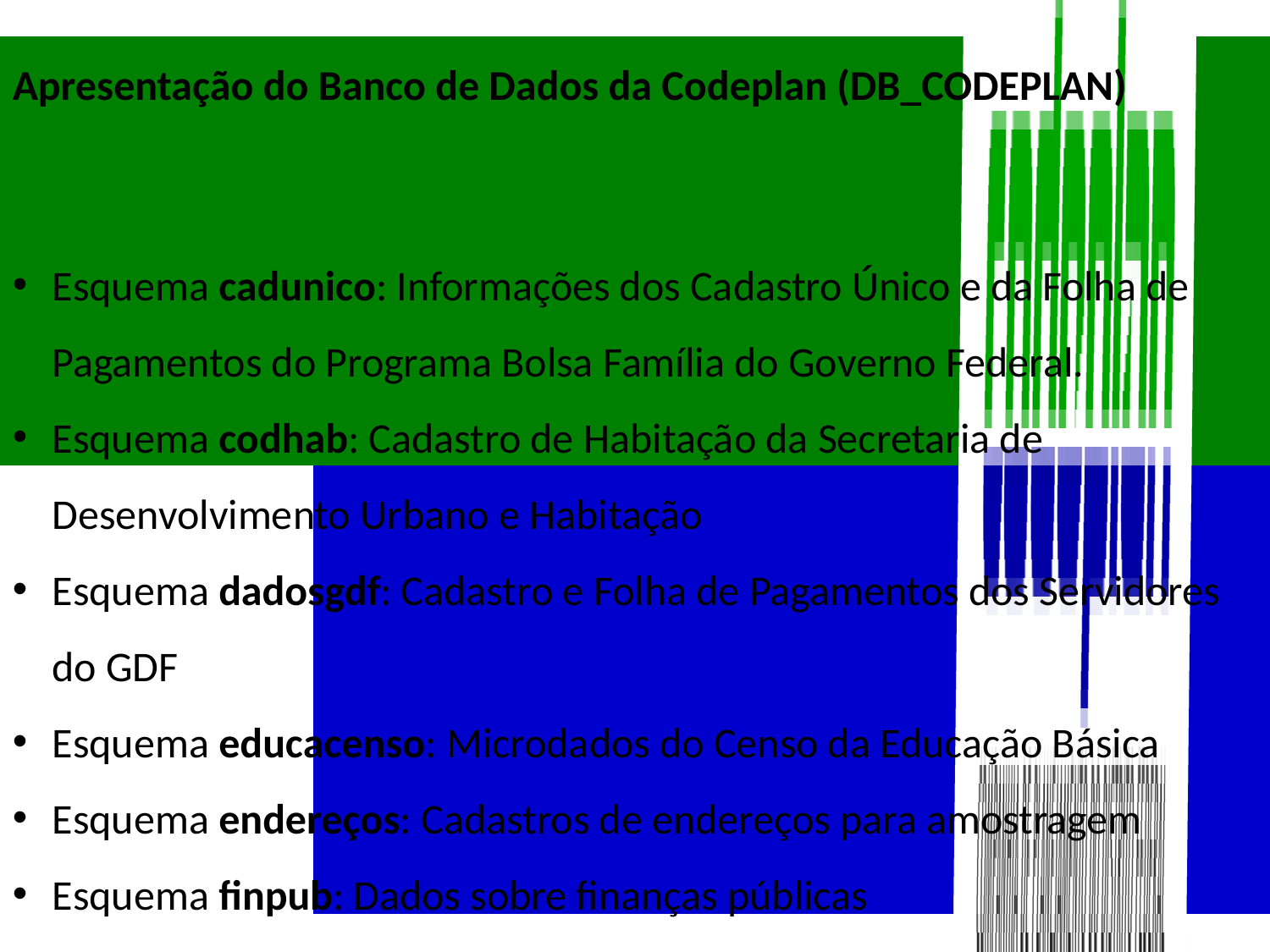

Apresentação do Banco de Dados da Codeplan (DB_CODEPLAN)

Esquema cadunico: Informações dos Cadastro Único e da Folha de Pagamentos do Programa Bolsa Família do Governo Federal.
Esquema codhab: Cadastro de Habitação da Secretaria de Desenvolvimento Urbano e Habitação
Esquema dadosgdf: Cadastro e Folha de Pagamentos dos Servidores do GDF
Esquema educacenso: Microdados do Censo da Educação Básica
Esquema endereços: Cadastros de endereços para amostragem
Esquema finpub: Dados sobre finanças públicas